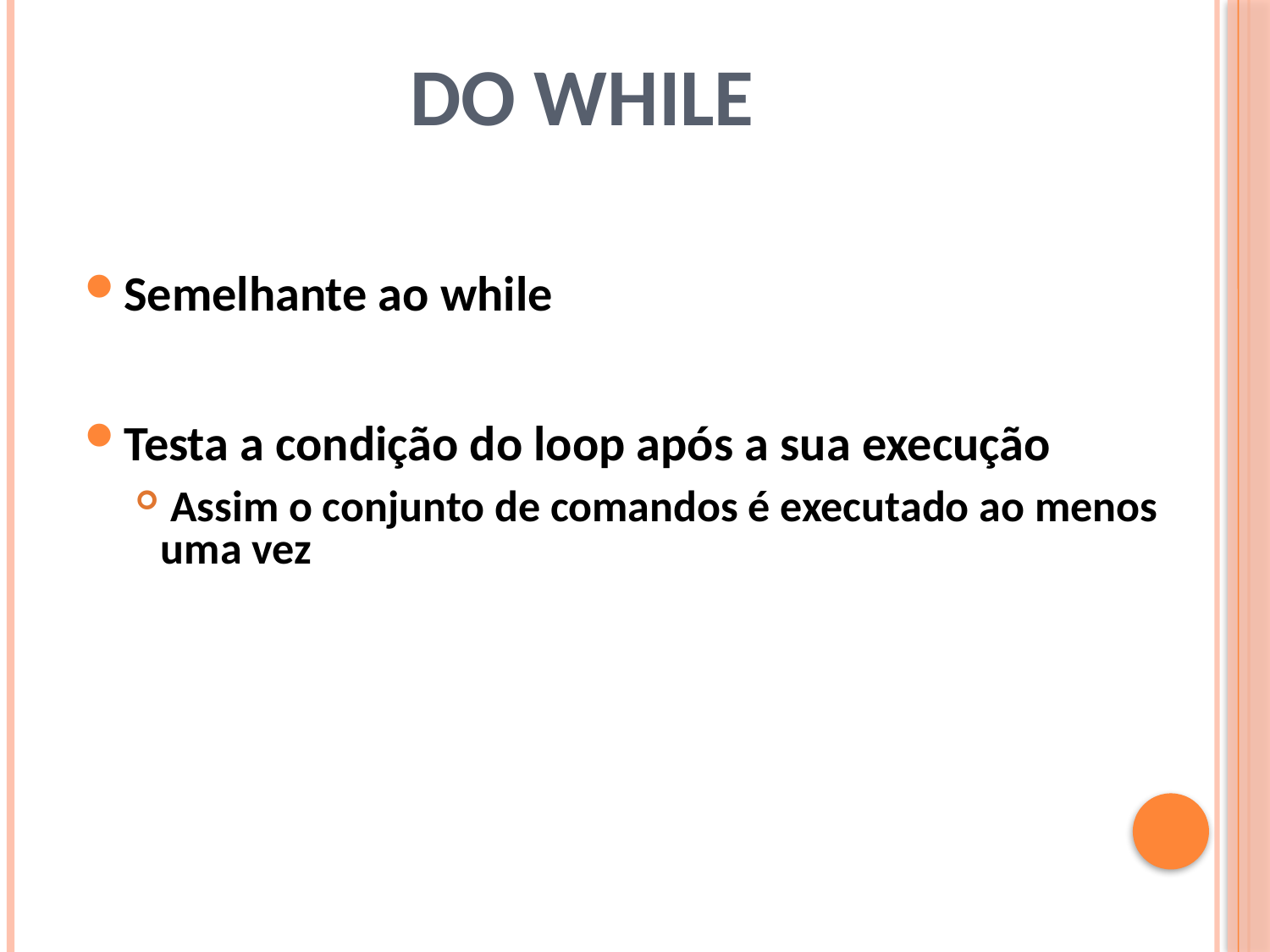

# Do While

Semelhante ao while

Testa a condição do loop após a sua execução
 Assim o conjunto de comandos é executado ao menos uma vez